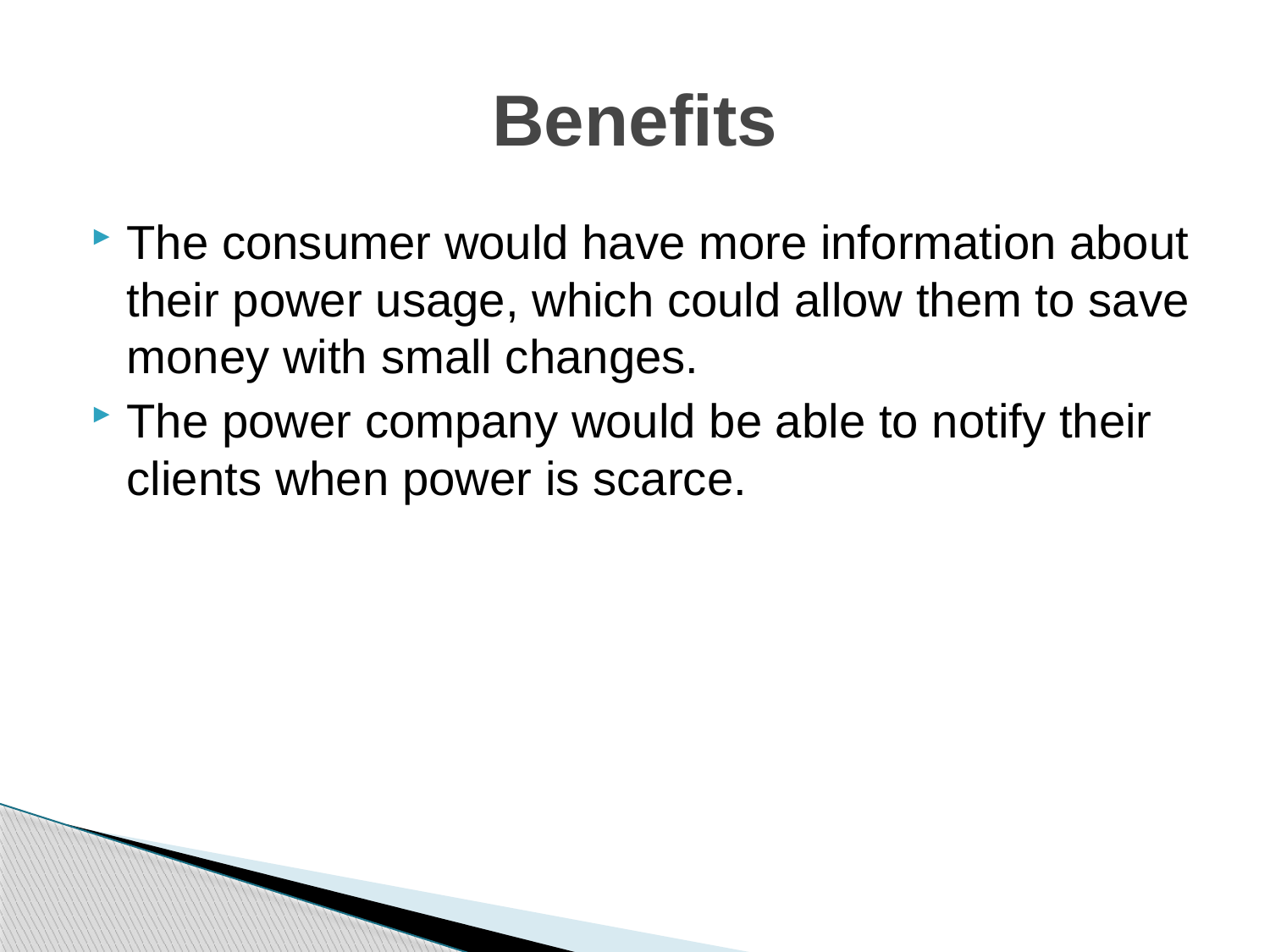

# Benefits
The consumer would have more information about their power usage, which could allow them to save money with small changes.
The power company would be able to notify their clients when power is scarce.